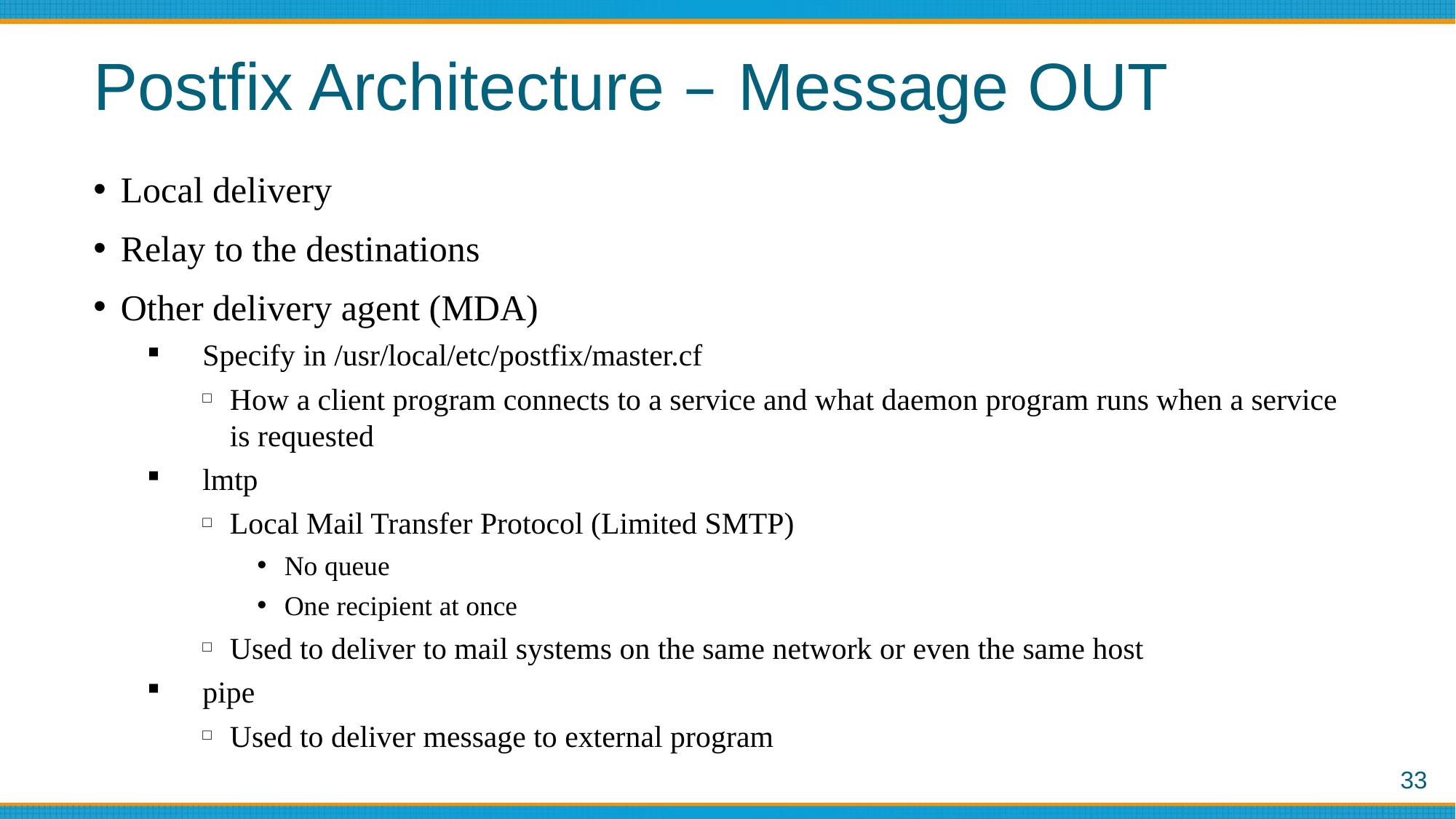

# Postfix Architecture – Message OUT
Local delivery
Relay to the destinations
Other delivery agent (MDA)
Specify in /usr/local/etc/postfix/master.cf
How a client program connects to a service and what daemon program runs when a service is requested
lmtp
Local Mail Transfer Protocol (Limited SMTP)
No queue
One recipient at once
Used to deliver to mail systems on the same network or even the same host
pipe
Used to deliver message to external program

33